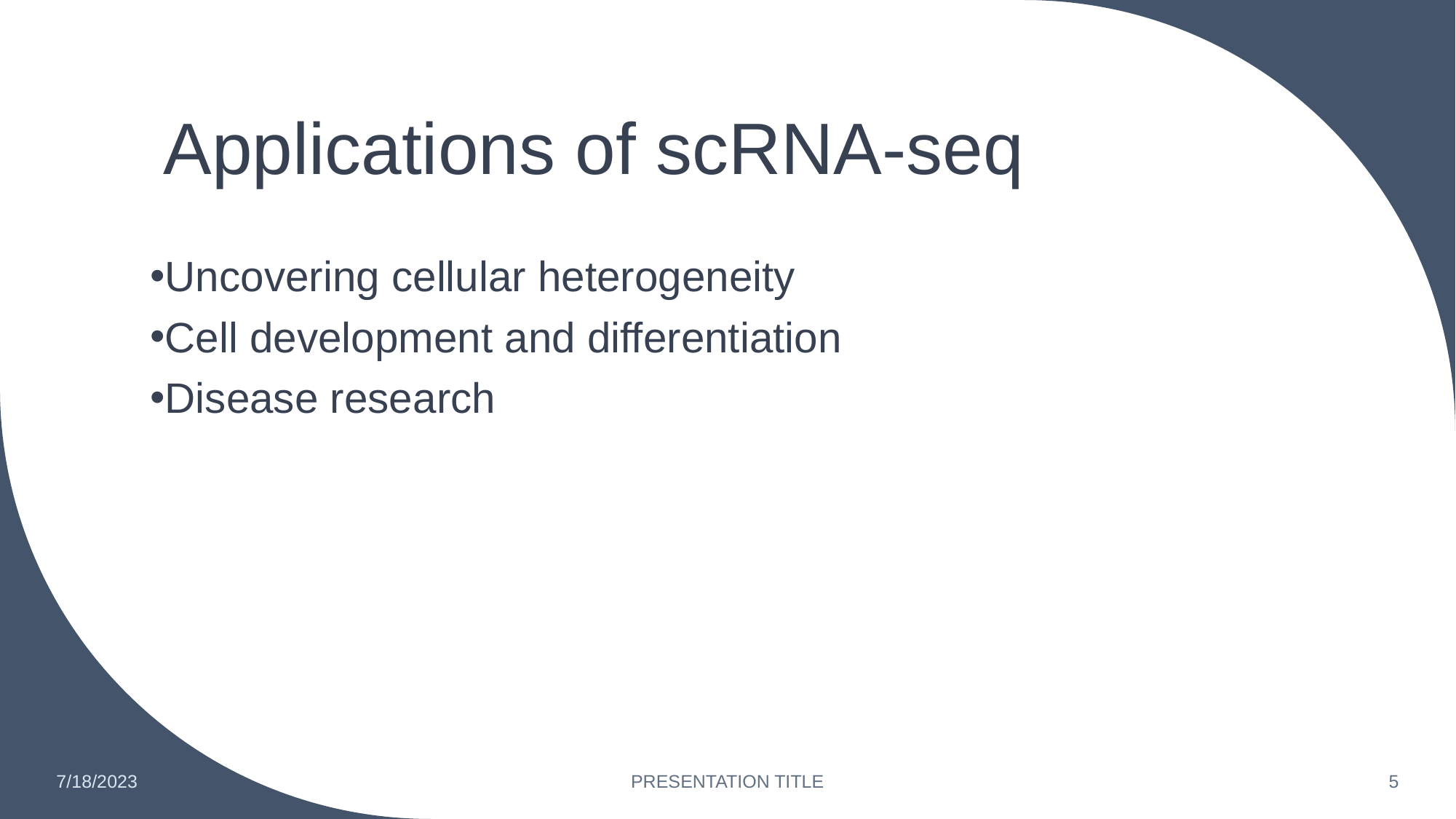

# Applications of scRNA-seq
Uncovering cellular heterogeneity
Cell development and differentiation
Disease research
7/18/2023
PRESENTATION TITLE
5